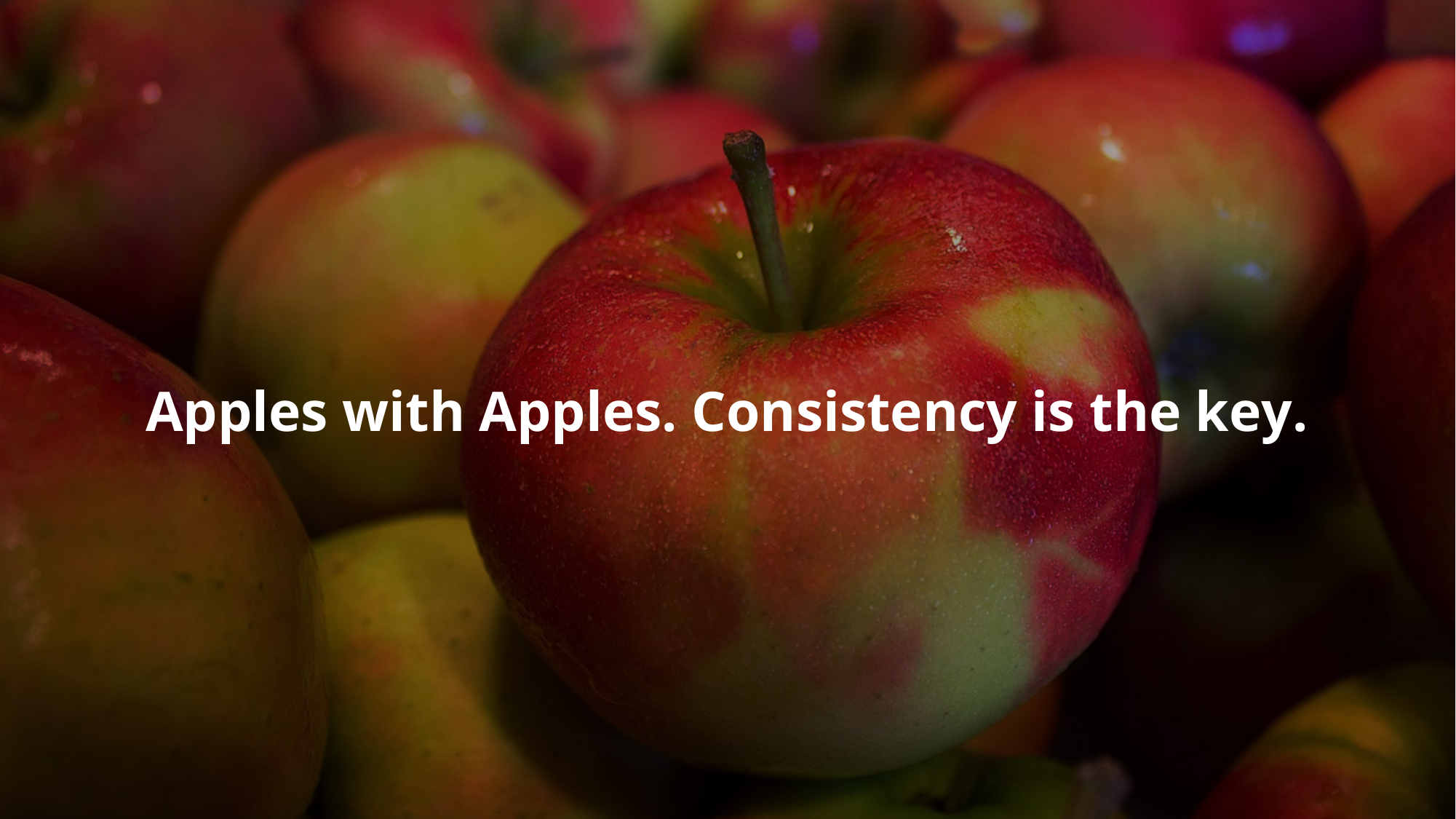

# Apples with Apples. Consistency is the key.